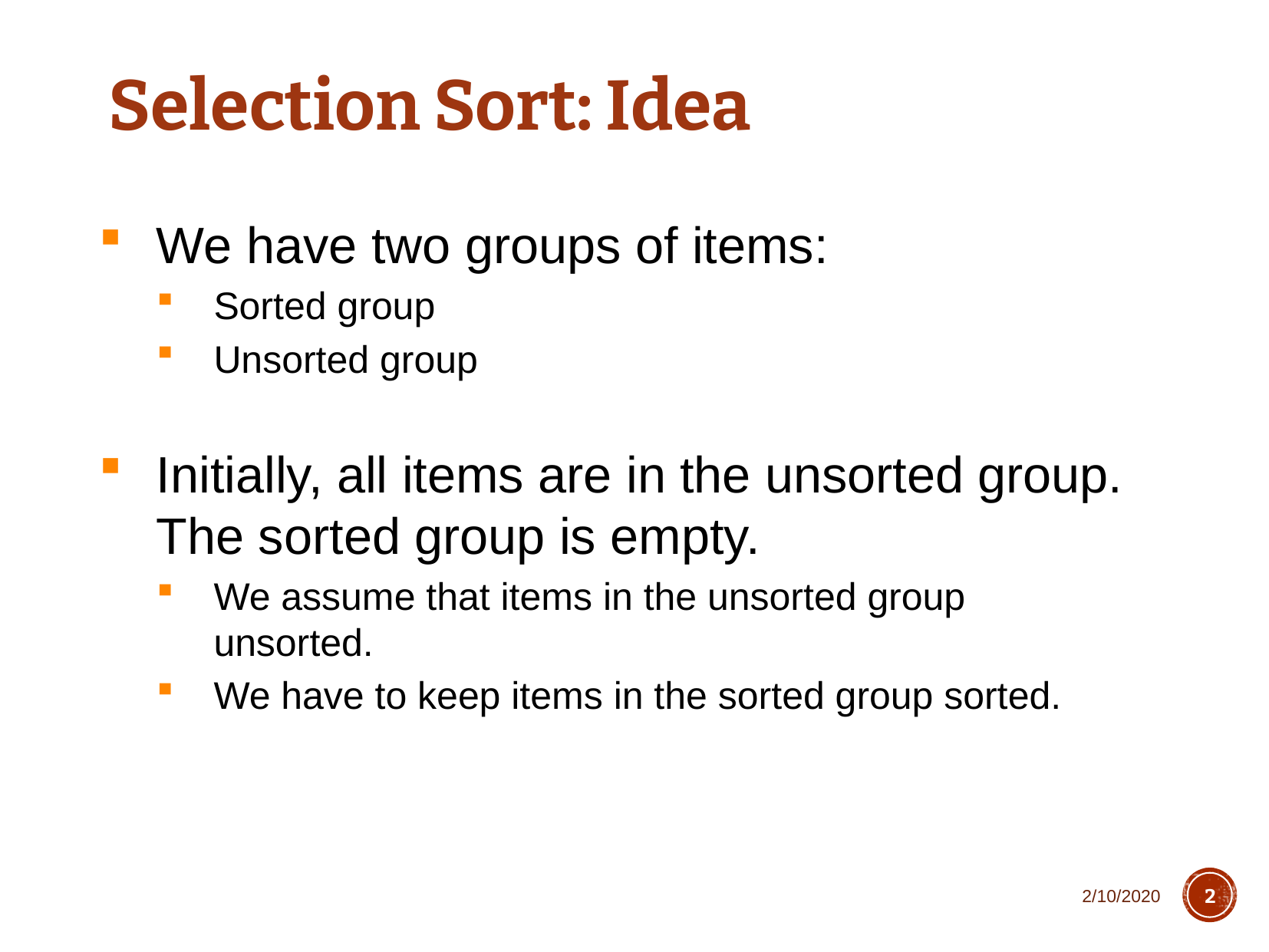

Selection Sort: Idea
We have two groups of items:
Sorted group
Unsorted group

Initially, all items are in the unsorted group. The sorted group is empty.
We assume that items in the unsorted group unsorted.
We have to keep items in the sorted group sorted.
2/10/2020
2